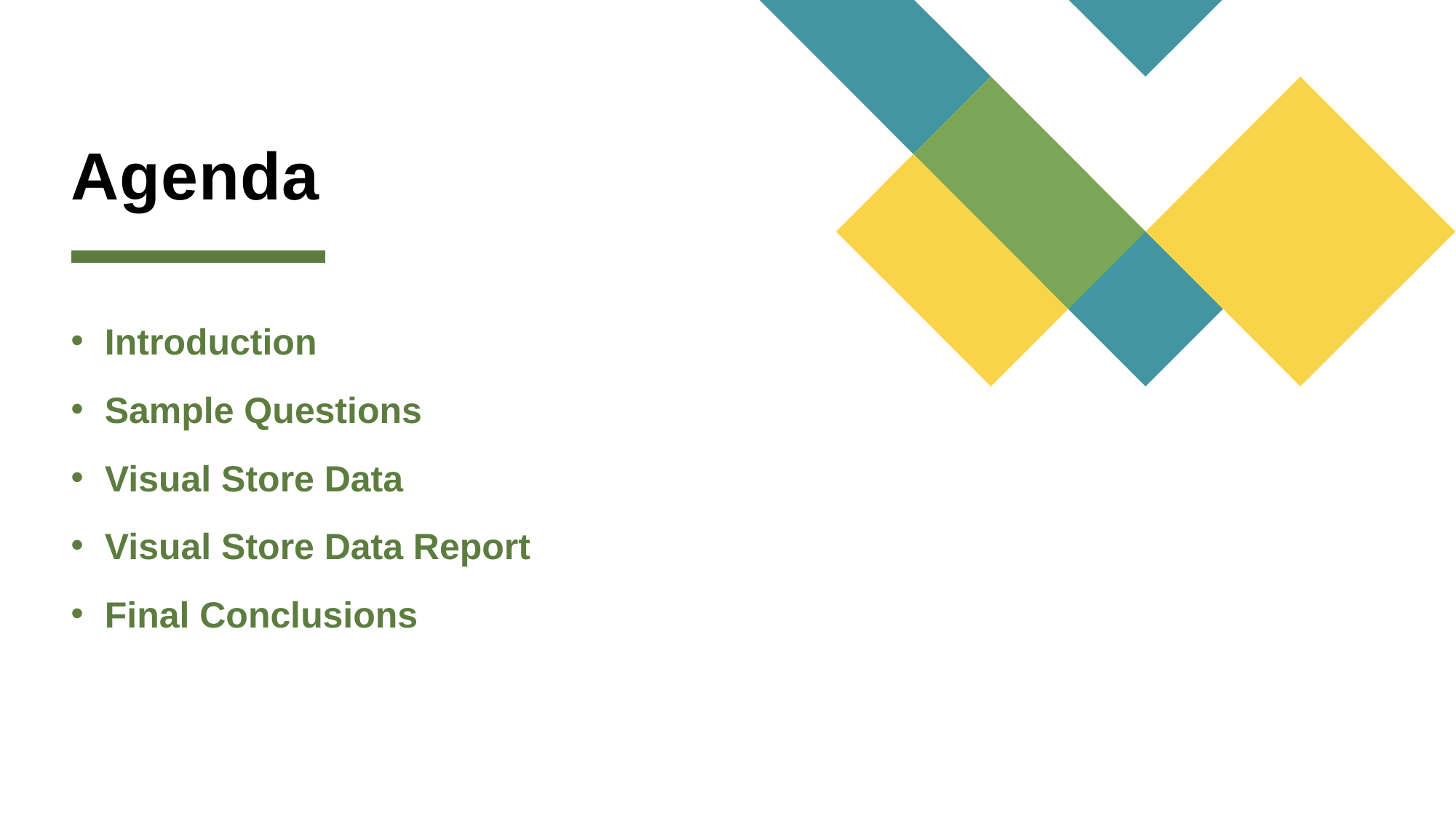

# Agenda
Introduction
Sample Questions
Visual Store Data
Visual Store Data Report
Final Conclusions